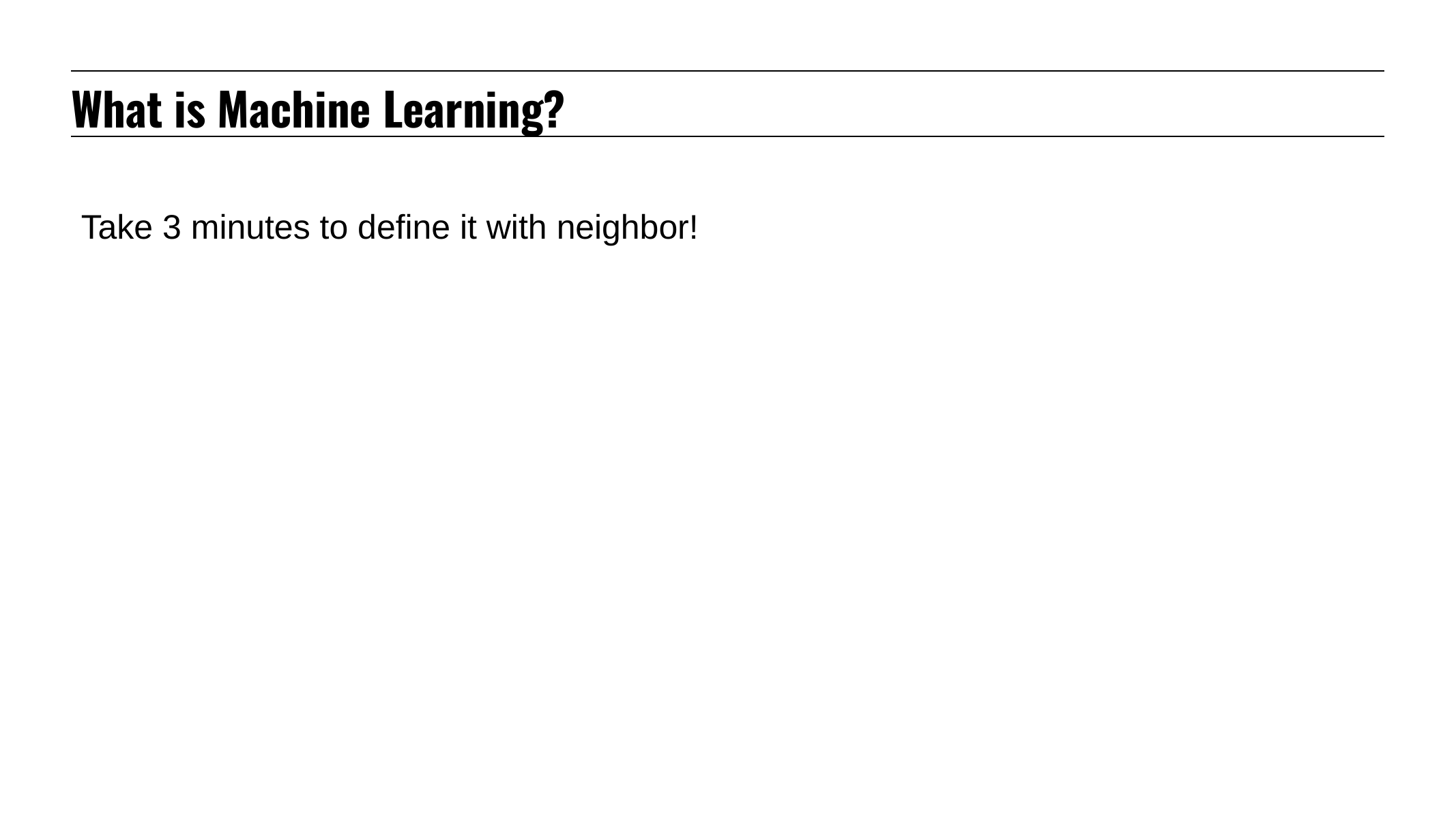

What is Machine Learning?
Take 3 minutes to define it with neighbor!